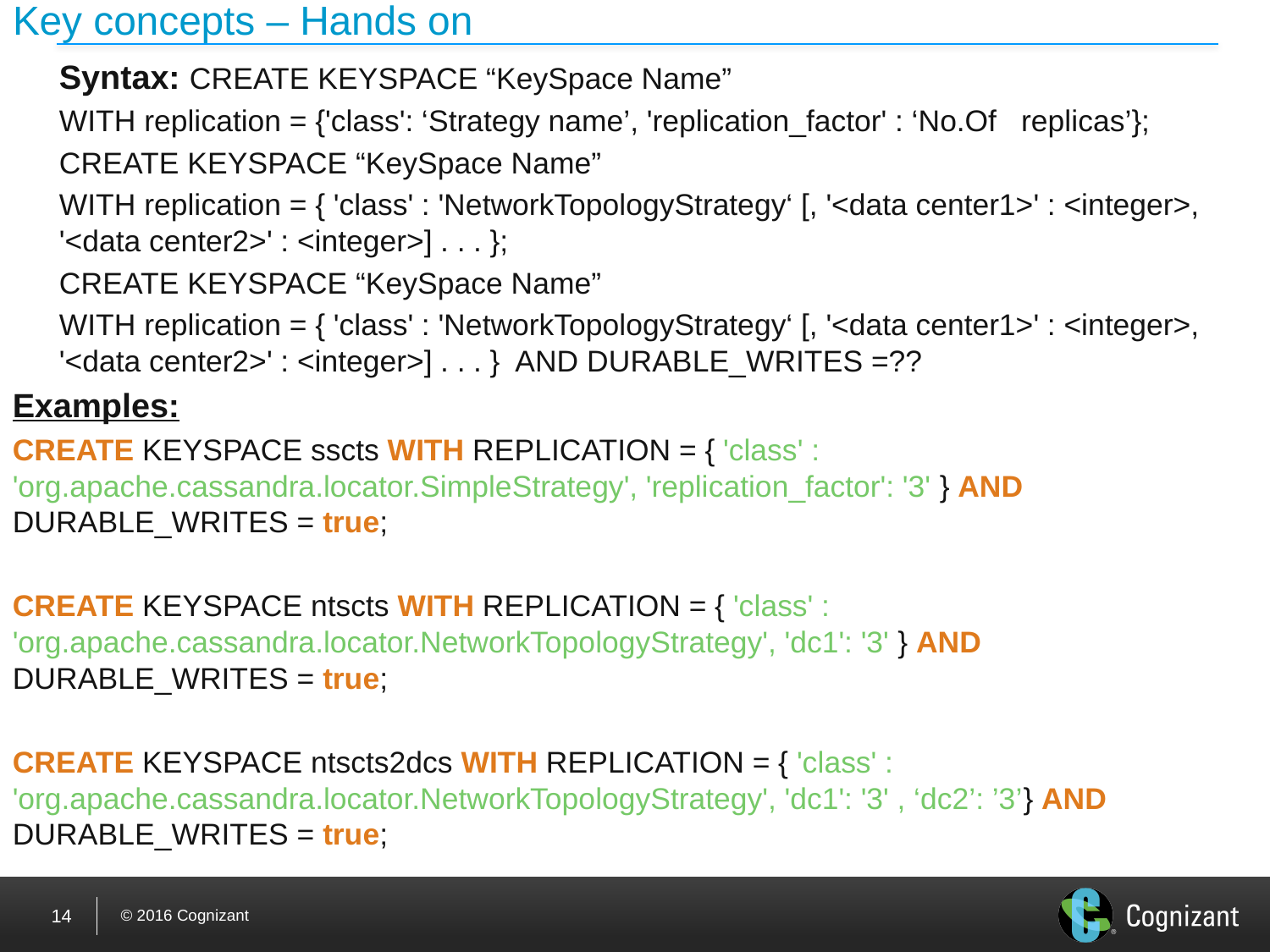

# Key concepts – Hands on
Syntax: CREATE KEYSPACE “KeySpace Name”
WITH replication = {'class': ‘Strategy name’, 'replication_factor' : ‘No.Of   replicas’};
CREATE KEYSPACE “KeySpace Name”
WITH replication = { 'class' : 'NetworkTopologyStrategy‘ [, '<data center1>' : <integer>, '<data center2>' : <integer>] . . . };
CREATE KEYSPACE “KeySpace Name”
WITH replication = { 'class' : 'NetworkTopologyStrategy‘ [, '<data center1>' : <integer>, '<data center2>' : <integer>] . . . }  AND DURABLE_WRITES =??
Examples:
CREATE KEYSPACE sscts WITH REPLICATION = { 'class' : 'org.apache.cassandra.locator.SimpleStrategy', 'replication_factor': '3' } AND DURABLE_WRITES = true;

CREATE KEYSPACE ntscts WITH REPLICATION = { 'class' : 'org.apache.cassandra.locator.NetworkTopologyStrategy', 'dc1': '3' } AND DURABLE_WRITES = true;

CREATE KEYSPACE ntscts2dcs WITH REPLICATION = { 'class' : 'org.apache.cassandra.locator.NetworkTopologyStrategy', 'dc1': '3' , ‘dc2’: ’3’} AND DURABLE_WRITES = true;

14